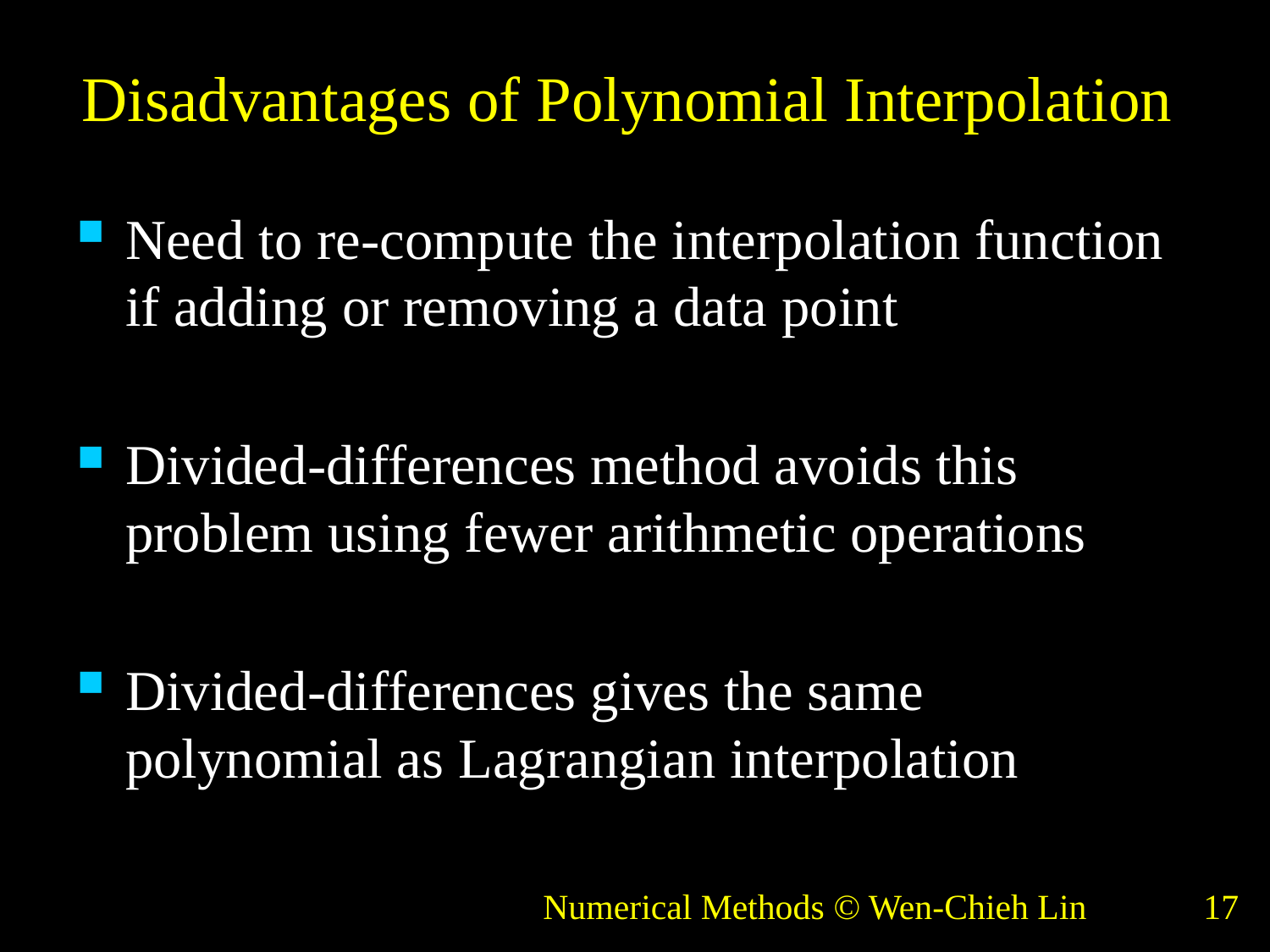

# Disadvantages of Polynomial Interpolation
Need to re-compute the interpolation function if adding or removing a data point

Divided-differences method avoids this problem using fewer arithmetic operations

Divided-differences gives the same polynomial as Lagrangian interpolation

Numerical Methods © Wen-Chieh Lin
17